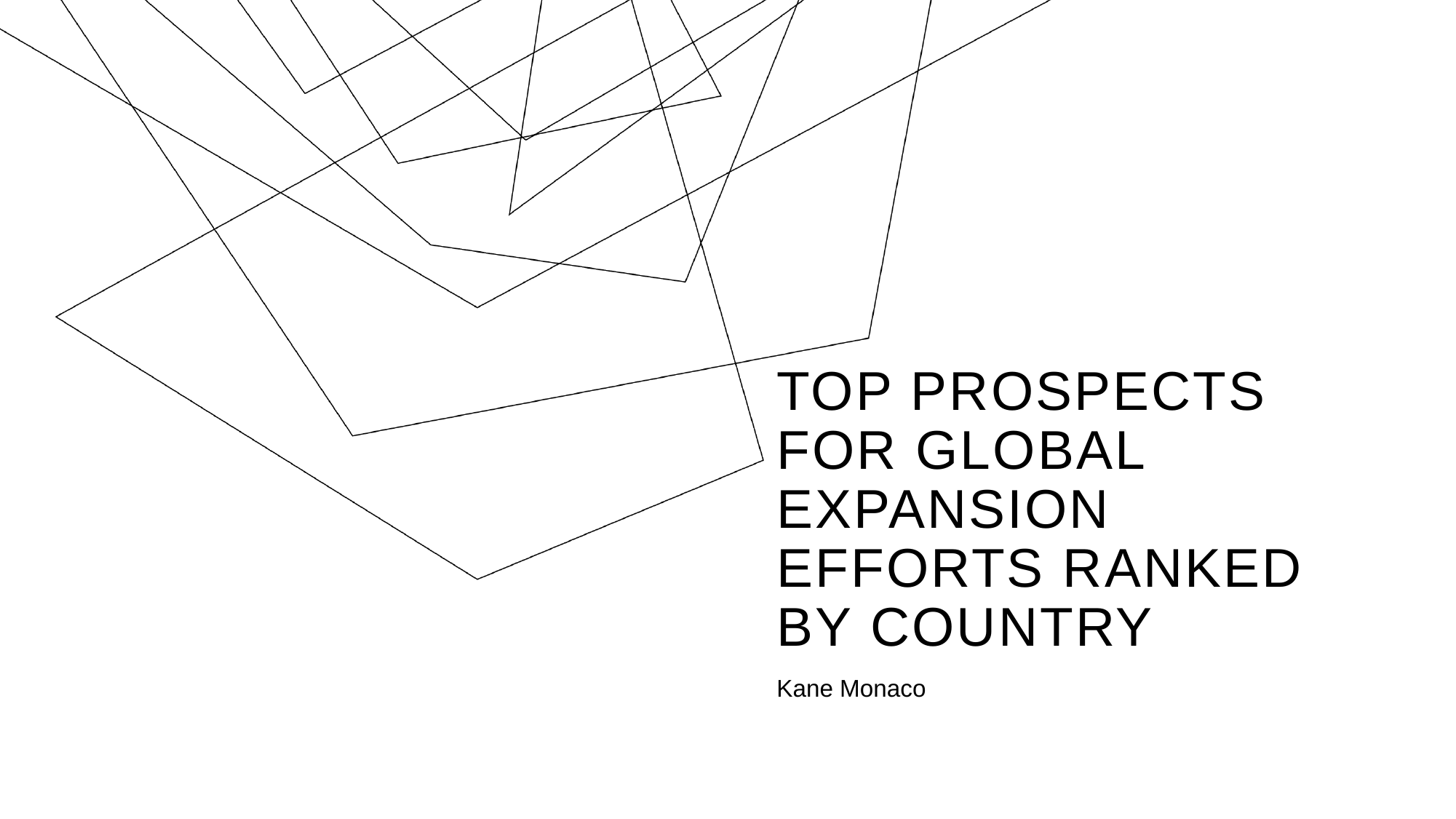

# Top Prospects for global expansion efforts ranked by country
Kane Monaco